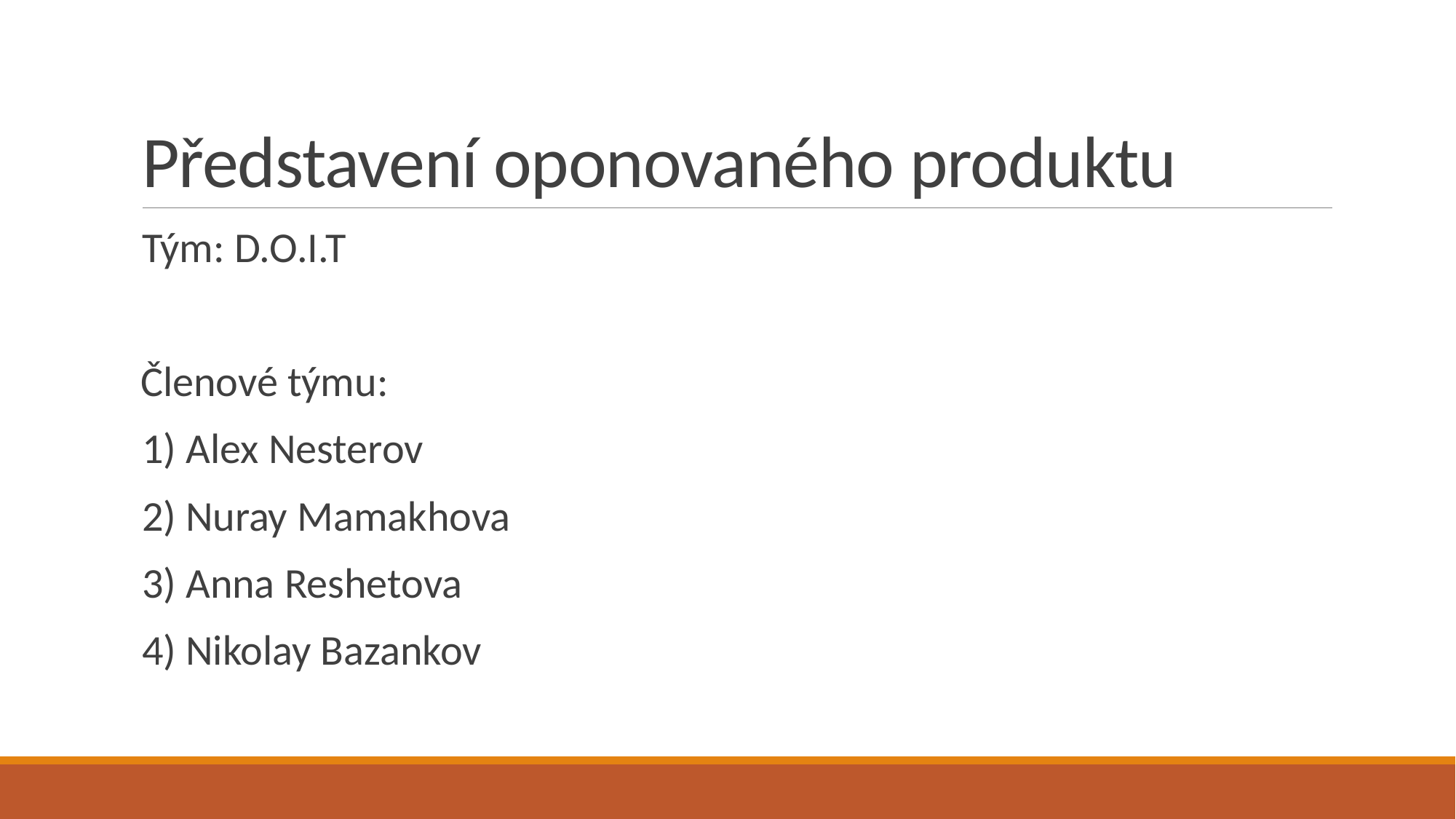

# Představení oponovaného produktu
Tým: D.O.I.T

 Členové týmu:
1) Alex Nesterov
2) Nuray Mamakhova
3) Anna Reshetova
4) Nikolay Bazankov